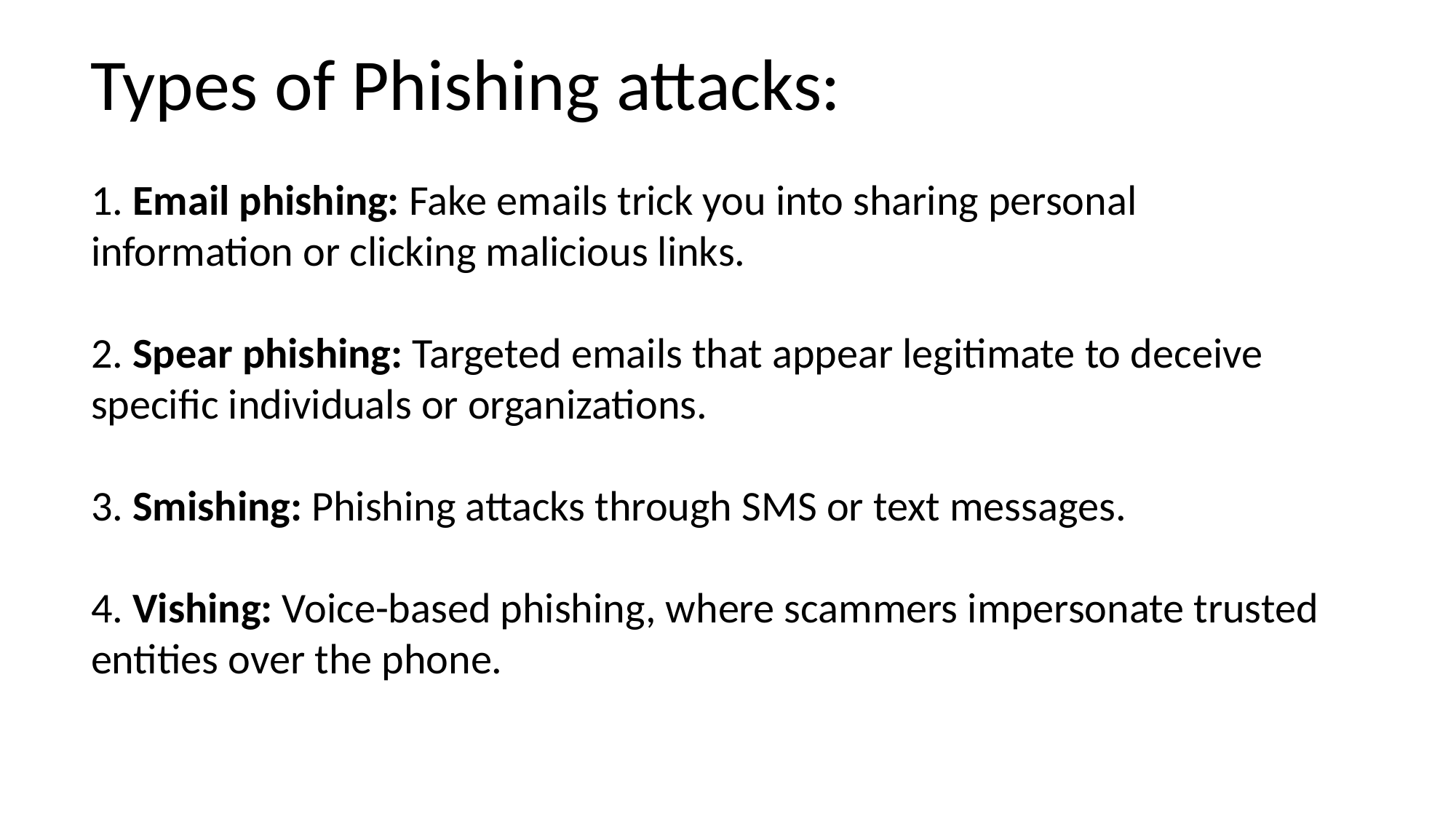

# Types of Phishing attacks:
1. Email phishing: Fake emails trick you into sharing personal information or clicking malicious links.

2. Spear phishing: Targeted emails that appear legitimate to deceive specific individuals or organizations.

3. Smishing: Phishing attacks through SMS or text messages.

4. Vishing: Voice-based phishing, where scammers impersonate trusted entities over the phone.